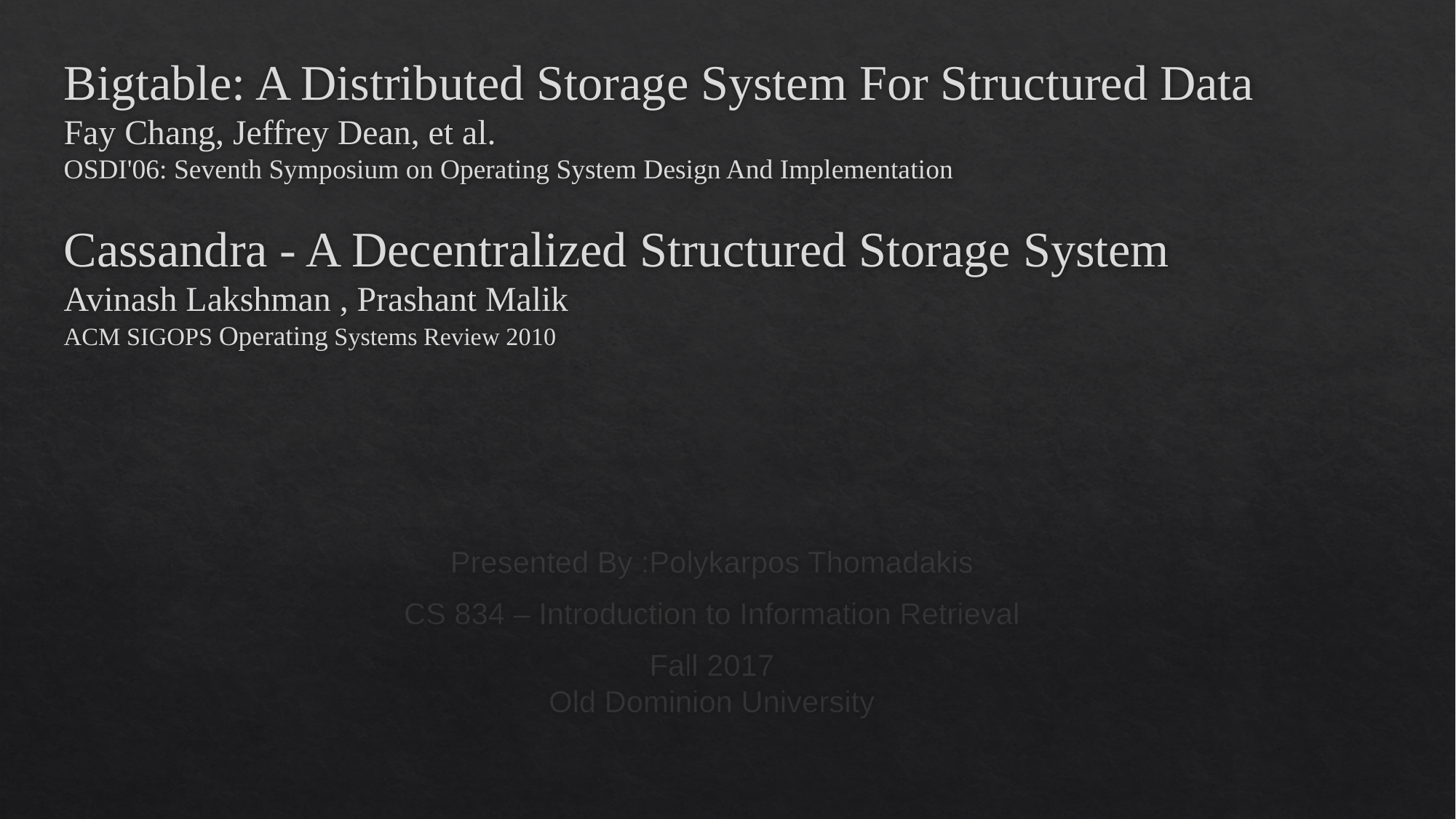

# Bigtable: A Distributed Storage System For Structured Data Fay Chang, Jeffrey Dean, et al. OSDI'06: Seventh Symposium on Operating System Design And Implementation Cassandra - A Decentralized Structured Storage System Avinash Lakshman , Prashant Malik ACM SIGOPS Operating Systems Review 2010
Presented By :Polykarpos Thomadakis
CS 834 – Introduction to Information Retrieval
Fall 2017
Old Dominion University